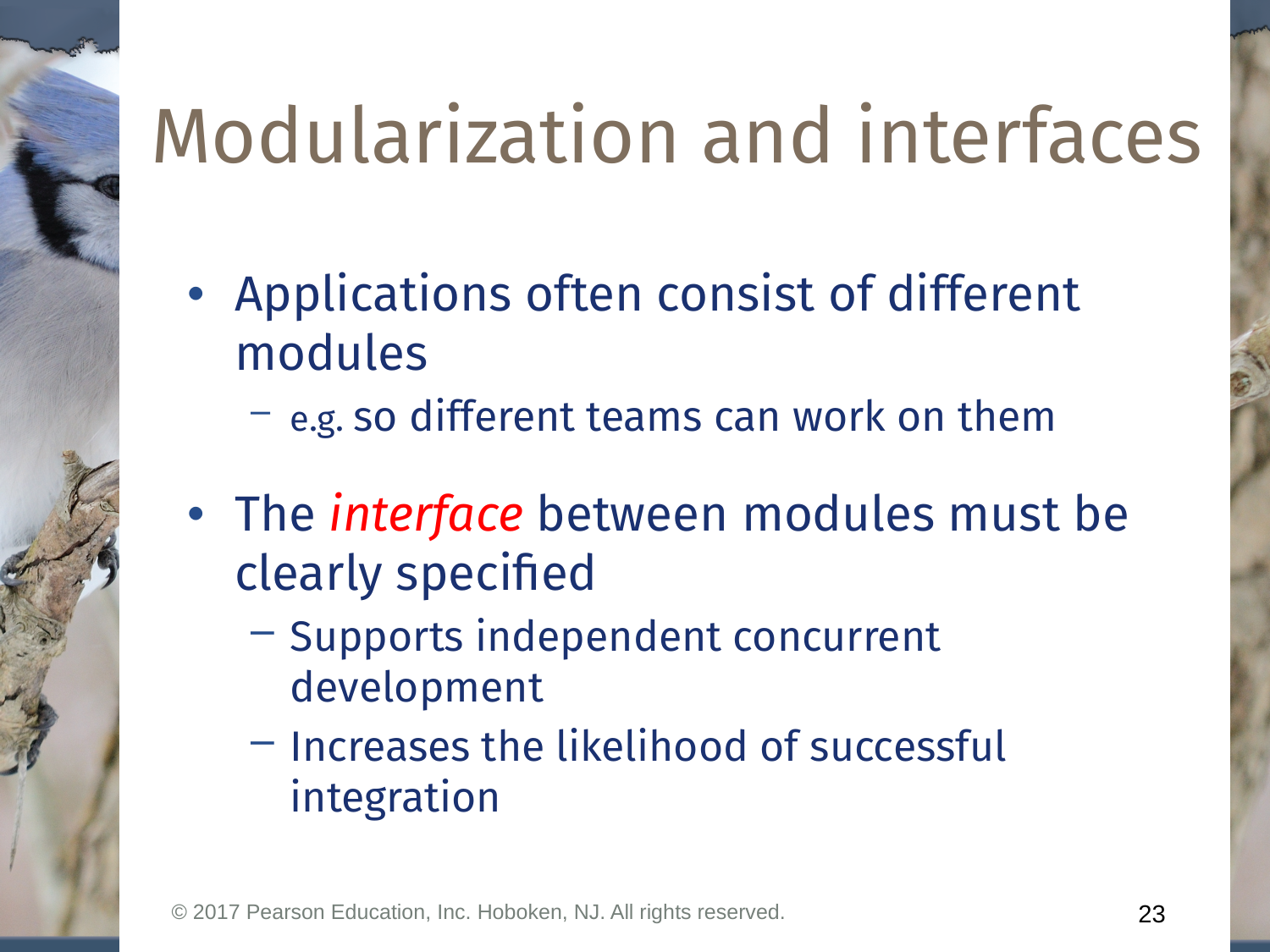

# Modularization and interfaces
Applications often consist of different modules
e.g. so different teams can work on them
The interface between modules must be clearly specified
Supports independent concurrent development
Increases the likelihood of successful integration
© 2017 Pearson Education, Inc. Hoboken, NJ. All rights reserved.